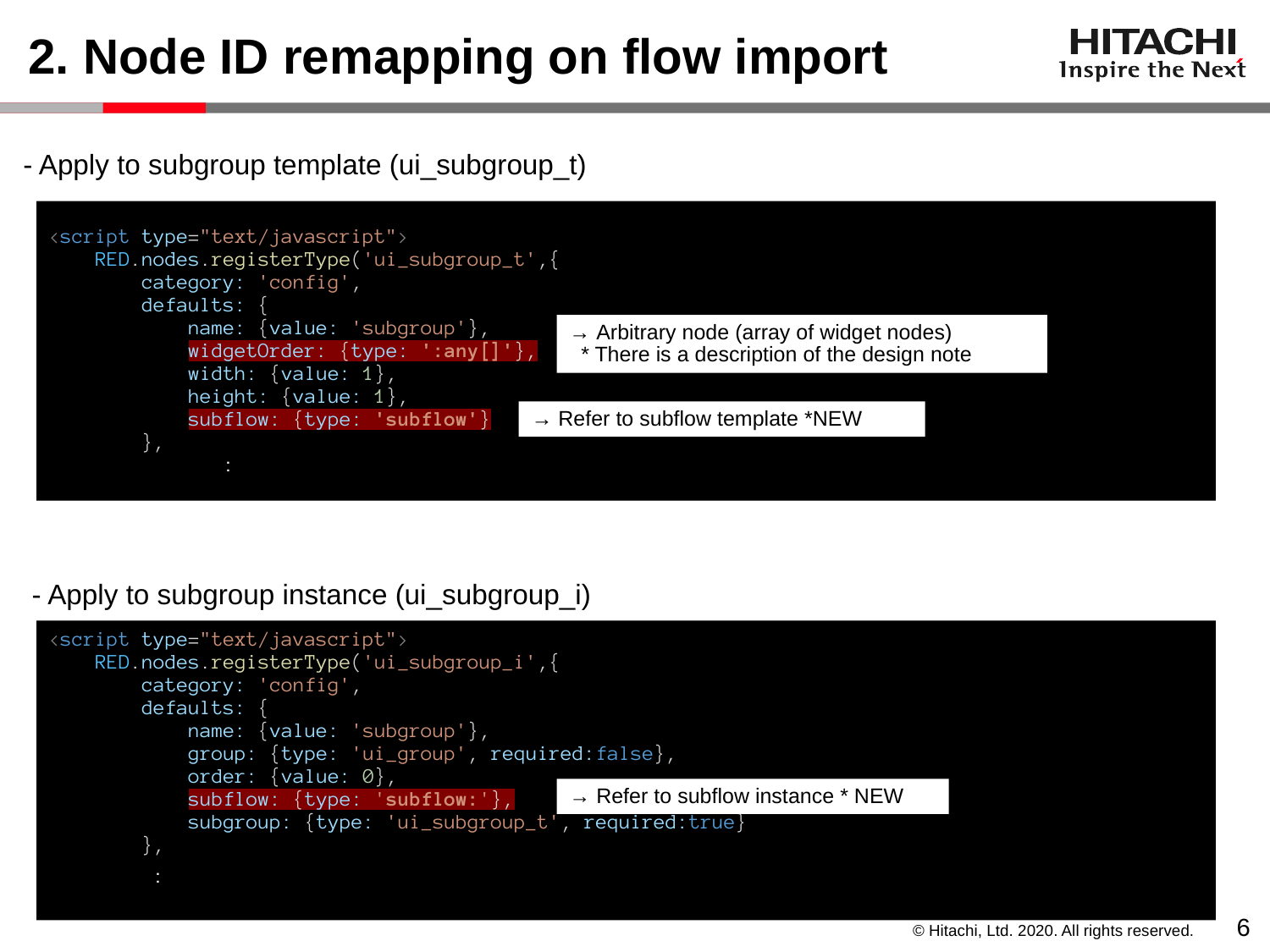

# 2. Node ID remapping on flow import

- Apply to subgroup template (ui_subgroup_t)
<script type="text/javascript">
    RED.nodes.registerType('ui_subgroup_t',{
        category: 'config',
        defaults: {
            name: {value: 'subgroup'},
            widgetOrder: {type: ':any[]'},
            width: {value: 1},
            height: {value: 1},
            subflow: {type: 'subflow'}
        },
　　　　　　　　:
→ Arbitrary node (array of widget nodes)
  * There is a description of the design note
→ Refer to subflow template *NEW
- Apply to subgroup instance (ui_subgroup_i)
<script type="text/javascript">
    RED.nodes.registerType('ui_subgroup_i',{
        category: 'config',
        defaults: {
            name: {value: 'subgroup'},
            group: {type: 'ui_group', required:false},
            order: {value: 0},
            subflow: {type: 'subflow:'},
            subgroup: {type: 'ui_subgroup_t', required:true}
        },
      :

→ Refer to subflow instance * NEW
6